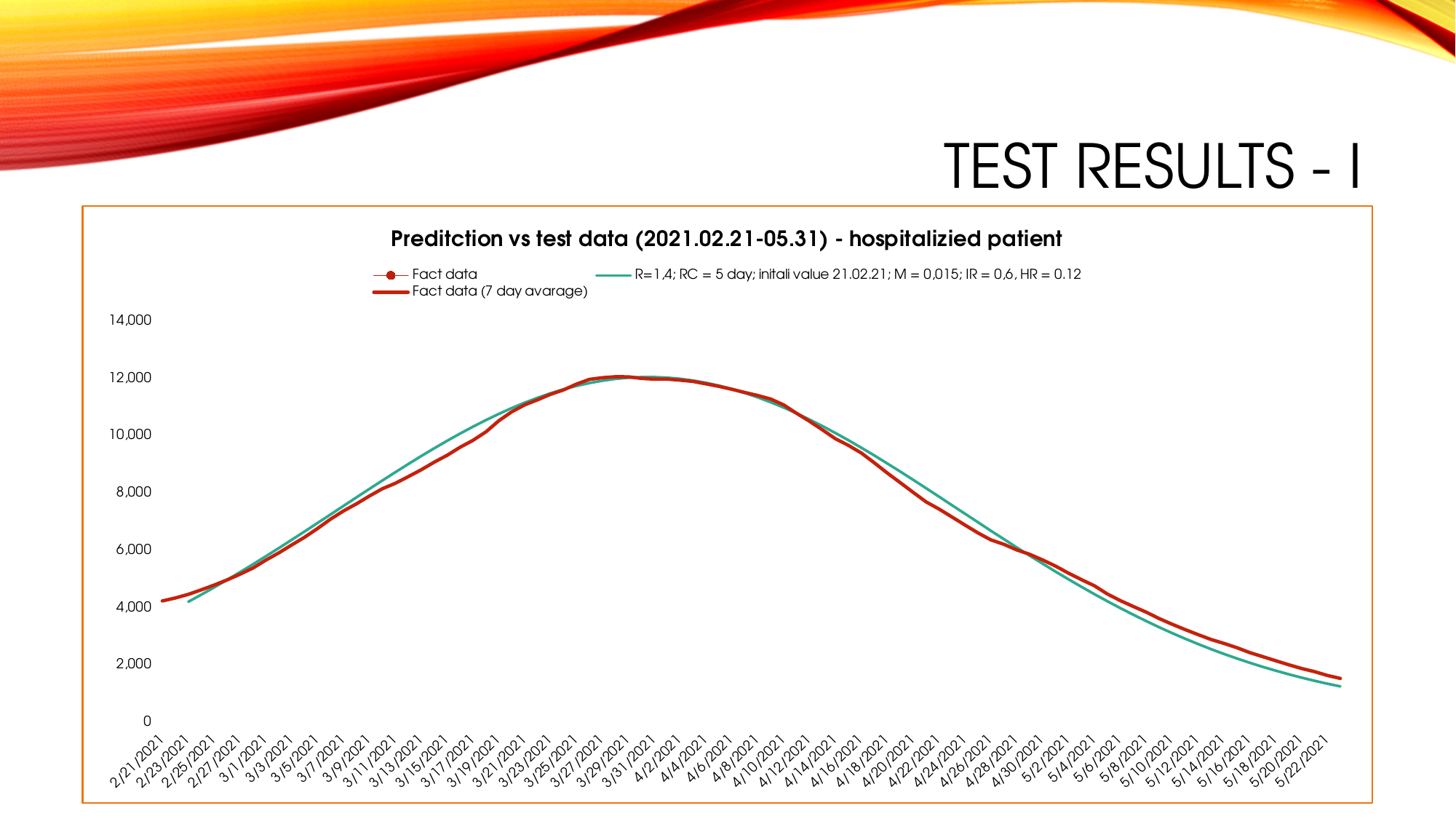

# Test Results - I

### Chart: Preditction vs test data (2021.02.21-05.31) - hospitalizied patient

| Category | Fact data | R=1,4; RC = 5 day; initali value 21.02.21; M = 0,015; IR = 0,6, HR = 0.12 | Fact data (7 day avarage) |
|---|---|---|---|
| 44248 | 4489.0 | None | 4232.875 |
| 44249 | 4582.0 | None | 4335.625 |
| 44250 | 4353.0 | 4203.0 | 4461.375 |
| 44251 | 4836.0 | 4450.0 | 4618.625 |
| 44252 | 5027.0 | 4705.0 | 4785.5 |
| 44253 | 5282.0 | 4967.0 | 4966.25 |
| 44254 | 5482.0 | 5236.0 | 5164.0 |
| 44255 | 5679.0 | 5511.0 | 5382.125 |
| 44256 | 6071.0 | 5791.0 | 5657.25 |
| 44257 | 6327.0 | 6077.0 | 5911.125 |
| 44258 | 6554.0 | 6366.0 | 6188.125 |
| 44259 | 6867.0 | 6659.0 | 6458.5 |
| 44260 | 7243.0 | 6955.0 | 6763.75 |
| 44261 | 7445.0 | 7252.0 | 7087.625 |
| 44262 | 7924.0 | 7549.0 | 7372.25 |
| 44263 | 8270.0 | 7846.0 | 7622.5 |
| 44264 | 8348.0 | 8142.0 | 7893.0 |
| 44265 | 8329.0 | 8435.0 | 8146.75 |
| 44266 | 8718.0 | 8724.0 | 8336.875 |
| 44267 | 8897.0 | 9008.0 | 8568.75 |
| 44268 | 8764.0 | 9285.0 | 8808.75 |
| 44269 | 9300.0 | 9556.0 | 9073.25 |
| 44270 | 9844.0 | 9818.0 | 9312.75 |
| 44271 | 10386.0 | 10071.0 | 9594.5 |
| 44272 | 10264.0 | 10312.0 | 9836.25 |
| 44273 | 10583.0 | 10542.0 | 10132.5 |
| 44274 | 10652.0 | 10759.0 | 10521.125 |
| 44275 | 11267.0 | 10962.0 | 10834.25 |
| 44276 | 11873.0 | 11150.0 | 11073.75 |
| 44277 | 11805.0 | 11322.0 | 11253.375 |
| 44278 | 11760.0 | 11477.0 | 11442.75 |
| 44279 | 11823.0 | 11615.0 | 11595.5 |
| 44280 | 11779.0 | 11734.0 | 11800.375 |
| 44281 | 11805.0 | 11835.0 | 11961.125 |
| 44282 | 12291.0 | 11916.0 | 12020.25 |
| 44283 | 12553.0 | 11978.0 | 12052.375 |
| 44284 | 12346.0 | 12019.0 | 12050.75 |
| 44285 | 12062.0 | 12040.0 | 11995.75 |
| 44286 | 11747.0 | 12041.0 | 11969.75 |
| 44287 | 11383.0 | 12022.0 | 11969.875 |
| 44288 | 11571.0 | 11982.0 | 11934.375 |
| 44289 | 11806.0 | 11922.0 | 11890.5 |
| 44290 | 12007.0 | 11842.0 | 11805.125 |
| 44291 | 12202.0 | 11743.0 | 11717.75 |
| 44292 | 11663.0 | 11625.0 | 11614.5 |
| 44293 | 11363.0 | 11488.0 | 11502.125 |
| 44294 | 10921.0 | 11334.0 | 11398.25 |
| 44295 | 10484.0 | 11163.0 | 11274.75 |
| 44296 | 10740.0 | 10977.0 | 11069.375 |
| 44297 | 10818.0 | 10775.0 | 10775.125 |
| 44298 | 10364.0 | 10559.0 | 10499.625 |
| 44299 | 9848.0 | 10330.0 | 10197.625 |
| 44300 | 9459.0 | 10089.0 | 9888.125 |
| 44301 | 8947.0 | 9838.0 | 9658.875 |
| 44302 | 8445.0 | 9576.0 | 9391.625 |
| 44303 | 8650.0 | 9306.0 | 9051.5 |
| 44304 | 8602.0 | 9029.0 | 8694.375 |
| 44305 | 8097.0 | 8745.0 | 8360.5 |
| 44306 | 7507.0 | 8457.0 | 8020.25 |
| 44307 | 7177.0 | 8164.0 | 7687.375 |
| 44308 | 6737.0 | 7869.0 | 7437.125 |
| 44309 | 6284.0 | 7572.0 | 7161.25 |
| 44310 | 6443.0 | 7275.0 | 6881.0 |
| 44311 | 6443.0 | 6977.0 | 6607.25 |
| 44312 | 6360.0 | 6682.0 | 6363.125 |
| 44313 | 5907.0 | 6389.0 | 6208.125 |
| 44314 | 5554.0 | 6099.0 | 6014.875 |
| 44315 | 5937.0 | 5813.0 | 5858.25 |
| 44316 | 5191.0 | 5532.0 | 5661.875 |
| 44317 | 5031.0 | 5256.0 | 5448.875 |
| 44318 | 4872.0 | 4987.0 | 5200.625 |
| 44319 | 4739.0 | 4725.0 | 4975.25 |
| 44320 | 4374.0 | 4469.0 | 4762.875 |
| 44321 | 4104.0 | 4222.0 | 4474.875 |
| 44322 | 3855.0 | 3983.0 | 4245.125 |
| 44323 | 3633.0 | 3752.0 | 4039.25 |
| 44324 | 3353.0 | 3529.0 | 3840.5 |
| 44325 | 3384.0 | 3316.0 | 3619.875 |
| 44326 | 3282.0 | 3112.0 | 3420.875 |
| 44327 | 2974.0 | 2916.0 | 3234.375 |
| 44328 | 2782.0 | 2730.0 | 3059.125 |
| 44329 | 2612.0 | 2553.0 | 2888.75 |
| 44330 | 2453.0 | 2385.0 | 2752.0 |
| 44331 | 2270.0 | 2226.0 | 2603.625 |
| 44332 | 2259.0 | 2075.0 | 2431.875 |
| 44333 | 2197.0 | 1934.0 | 2289.625 |
| 44334 | 1908.0 | 1800.0 | 2147.5 |
| 44335 | 1836.0 | 1675.0 | 2008.5 |
| 44336 | 1645.0 | 1558.0 | 1876.75 |
| 44337 | 1500.0 | 1448.0 | 1766.125 |
| 44338 | 1399.0 | 1346.0 | 1632.125 |
| 44339 | 1385.0 | 1251.0 | 1529.125 |